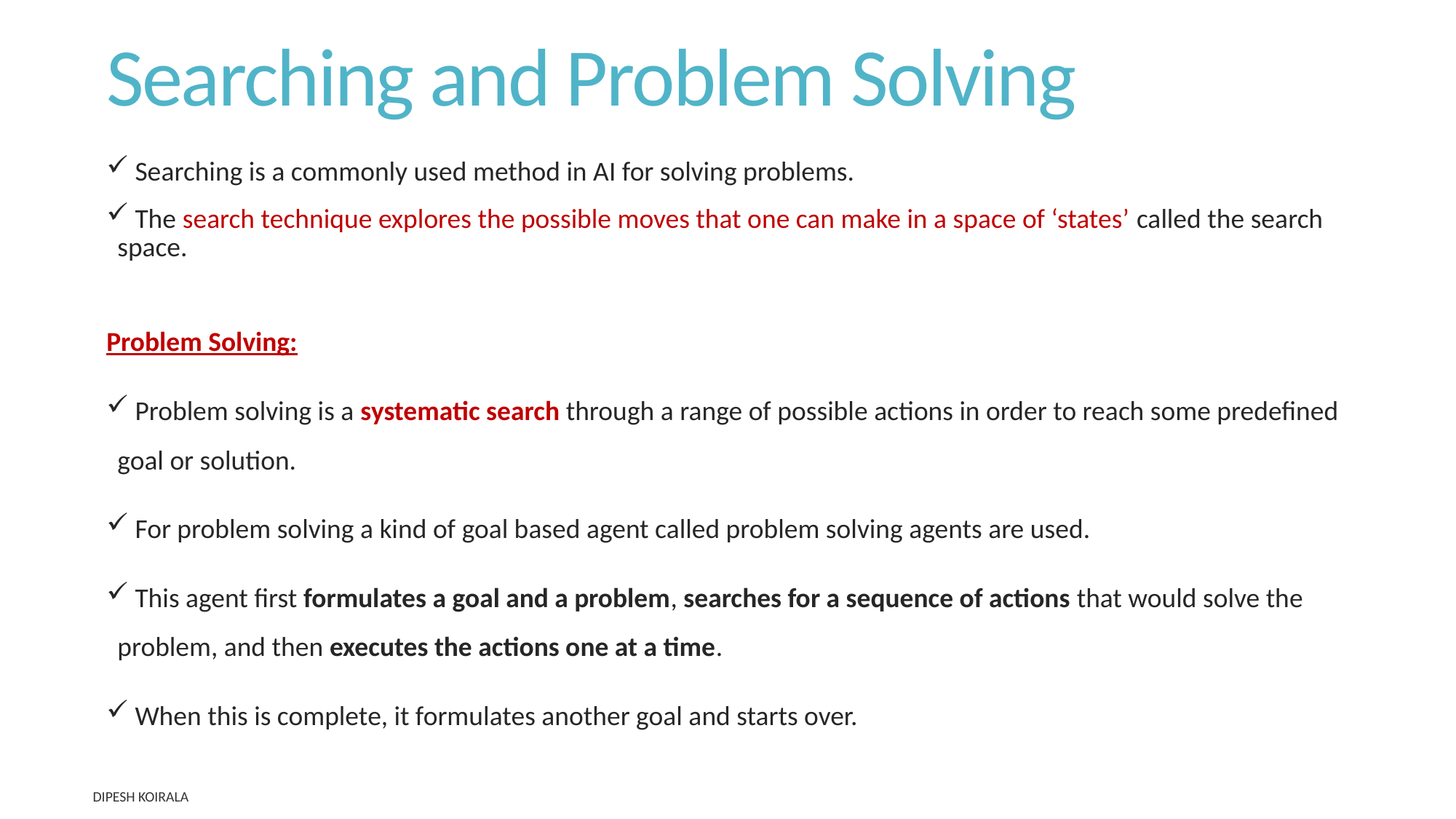

# Searching and Problem Solving
 Searching is a commonly used method in AI for solving problems.
 The search technique explores the possible moves that one can make in a space of ‘states’ called the search space.

Problem Solving:
 Problem solving is a systematic search through a range of possible actions in order to reach some predefined goal or solution.
 For problem solving a kind of goal based agent called problem solving agents are used.
 This agent first formulates a goal and a problem, searches for a sequence of actions that would solve the problem, and then executes the actions one at a time.
 When this is complete, it formulates another goal and starts over.
Dipesh Koirala